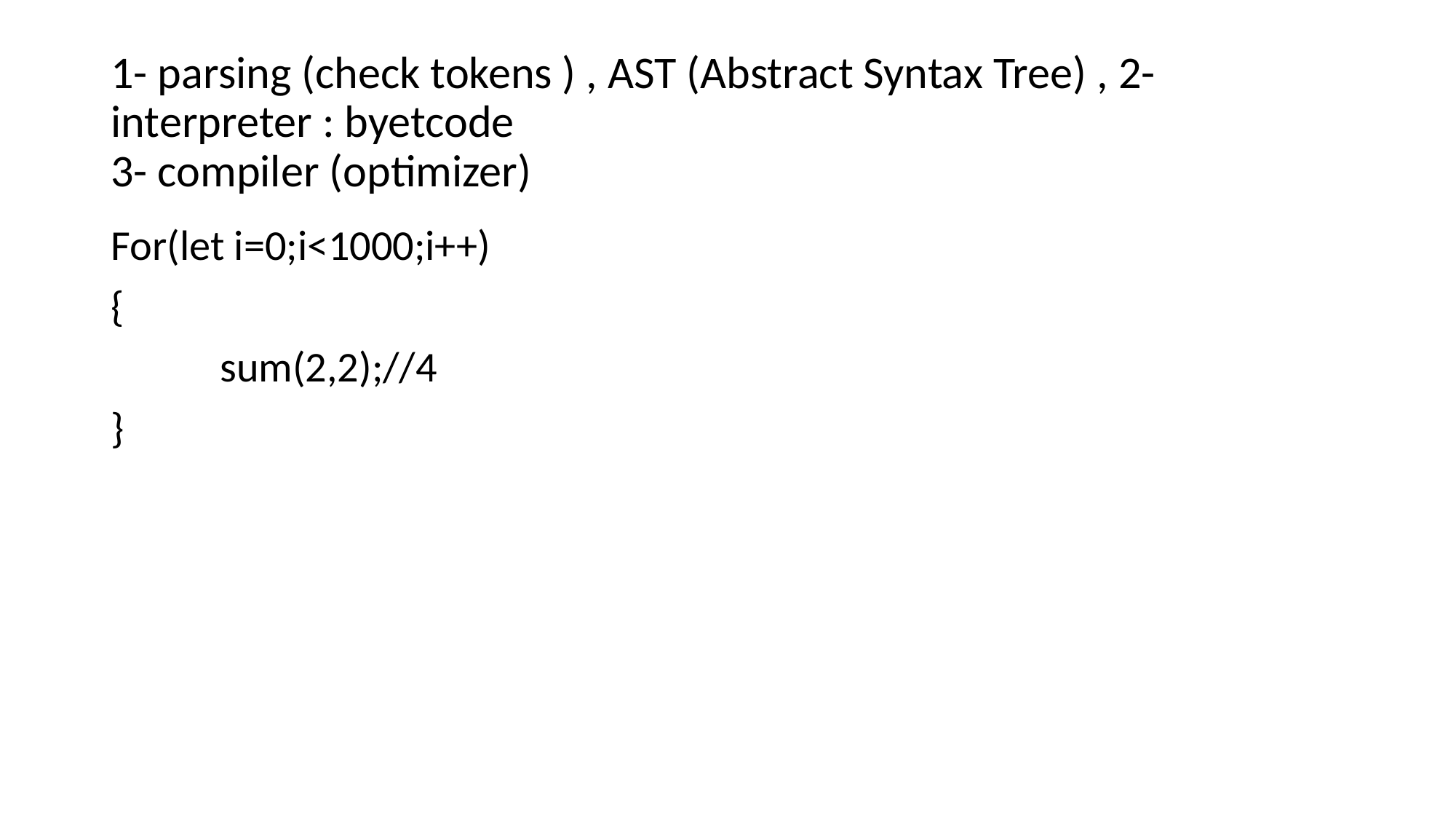

Js engine
# 1- parsing (check tokens ) , AST (Abstract Syntax Tree) , 2- interpreter : byetcode 3- compiler (optimizer)
For(let i=0;i<1000;i++)
{
	sum(2,2);//4
}